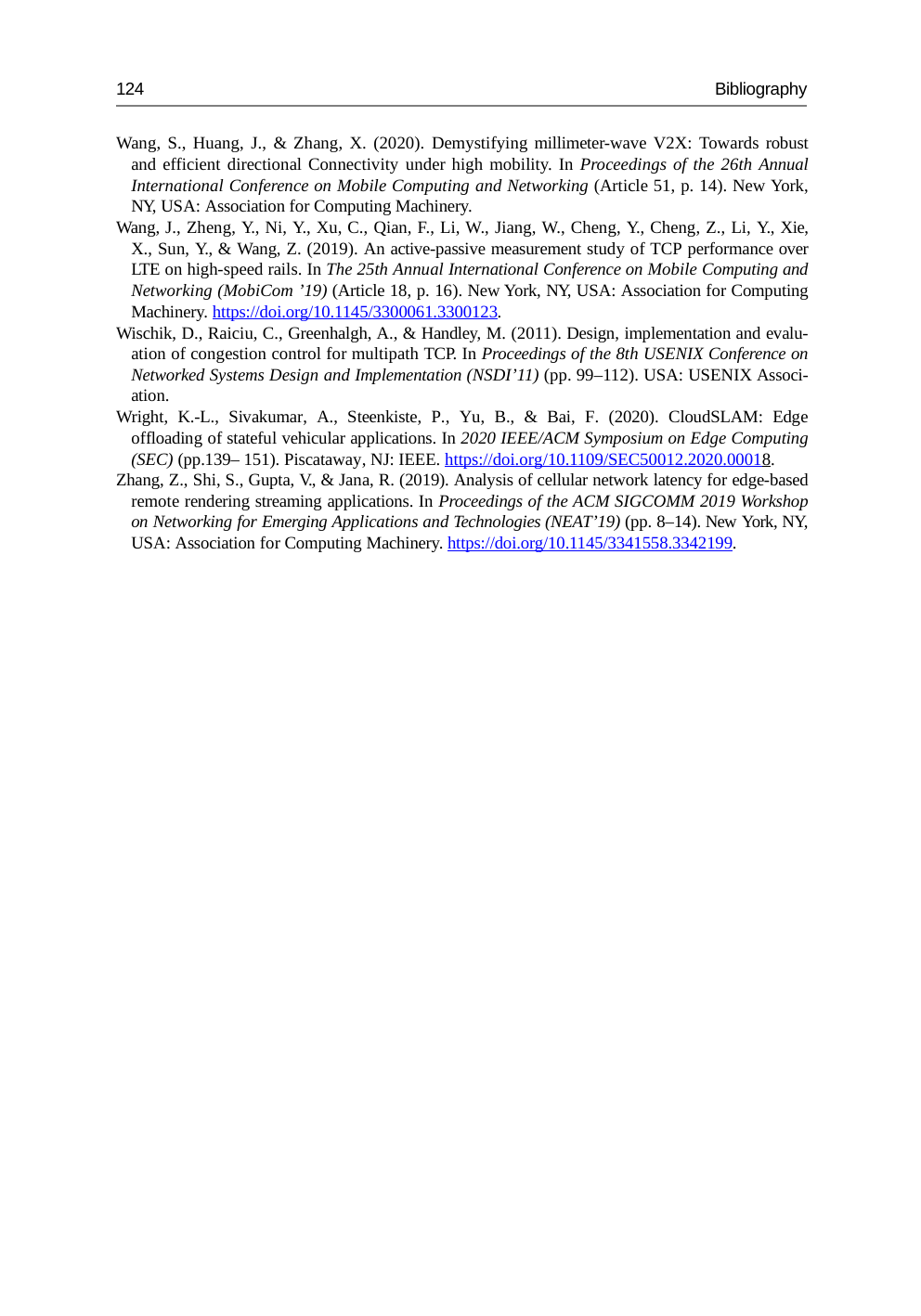

124
Bibliography
Wang, S., Huang, J., & Zhang, X. (2020). Demystifying millimeter-wave V2X: Towards robust and efficient directional Connectivity under high mobility. In Proceedings of the 26th Annual International Conference on Mobile Computing and Networking (Article 51, p. 14). New York, NY, USA: Association for Computing Machinery.
Wang, J., Zheng, Y., Ni, Y., Xu, C., Qian, F., Li, W., Jiang, W., Cheng, Y., Cheng, Z., Li, Y., Xie, X., Sun, Y., & Wang, Z. (2019). An active-passive measurement study of TCP performance over LTE on high-speed rails. In The 25th Annual International Conference on Mobile Computing and Networking (MobiCom ’19) (Article 18, p. 16). New York, NY, USA: Association for Computing Machinery. https://doi.org/10.1145/3300061.3300123.
Wischik, D., Raiciu, C., Greenhalgh, A., & Handley, M. (2011). Design, implementation and evalu- ation of congestion control for multipath TCP. In Proceedings of the 8th USENIX Conference on Networked Systems Design and Implementation (NSDI’11) (pp. 99–112). USA: USENIX Associ- ation.
Wright, K.-L., Sivakumar, A., Steenkiste, P., Yu, B., & Bai, F. (2020). CloudSLAM: Edge offloading of stateful vehicular applications. In 2020 IEEE/ACM Symposium on Edge Computing (SEC) (pp.139– 151). Piscataway, NJ: IEEE. https://doi.org/10.1109/SEC50012.2020.00018.
Zhang, Z., Shi, S., Gupta, V., & Jana, R. (2019). Analysis of cellular network latency for edge-based remote rendering streaming applications. In Proceedings of the ACM SIGCOMM 2019 Workshop on Networking for Emerging Applications and Technologies (NEAT’19) (pp. 8–14). New York, NY, USA: Association for Computing Machinery. https://doi.org/10.1145/3341558.3342199.